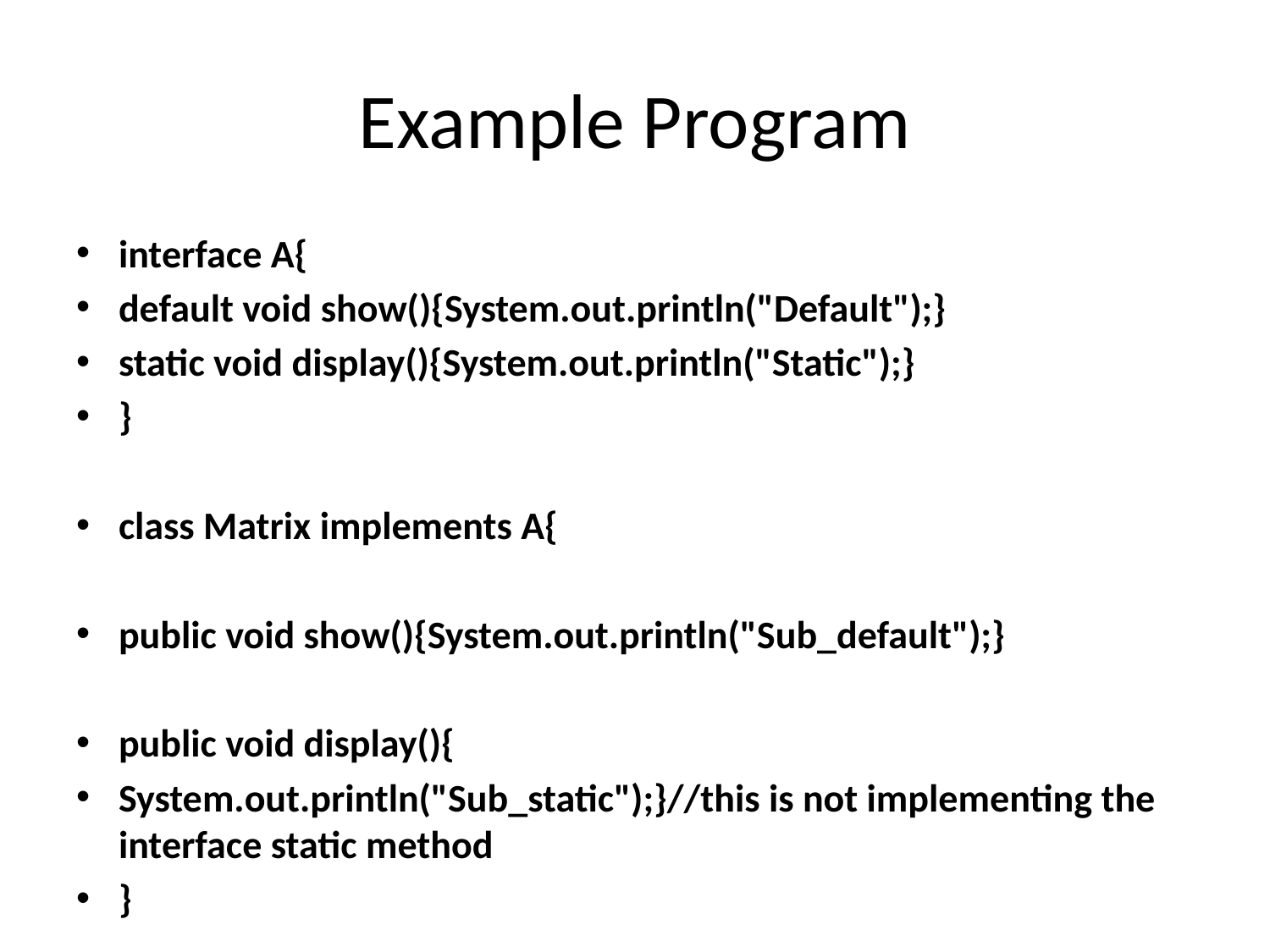

# Example Program
interface A{
default void show(){System.out.println("Default");}
static void display(){System.out.println("Static");}
}

class Matrix implements A{

public void show(){System.out.println("Sub_default");}

public void display(){
System.out.println("Sub_static");}//this is not implementing the interface static method
}